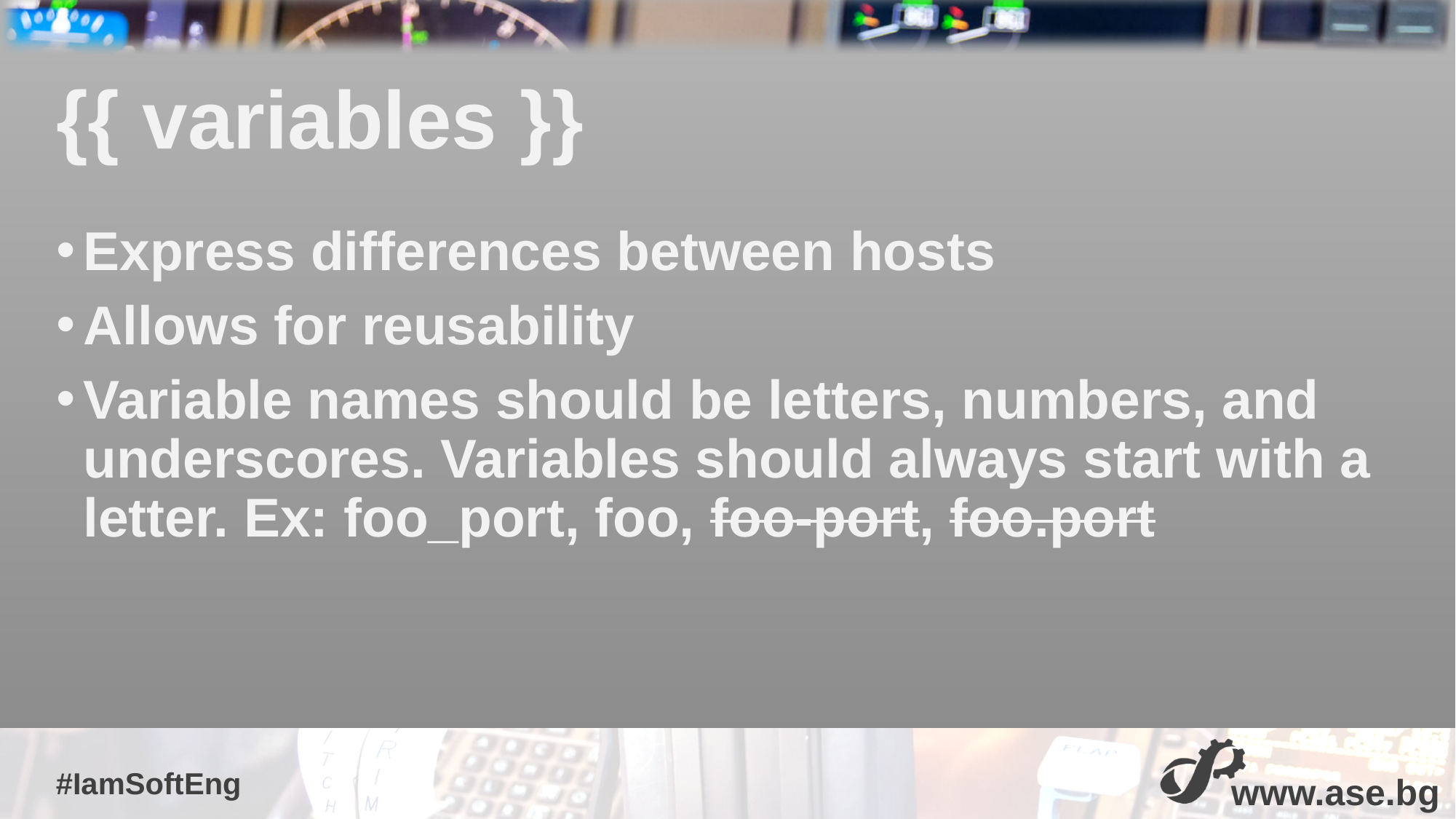

# {{ variables }}
Express differences between hosts
Allows for reusability
Variable names should be letters, numbers, and underscores. Variables should always start with a letter. Ex: foo_port, foo, foo-port, foo.port